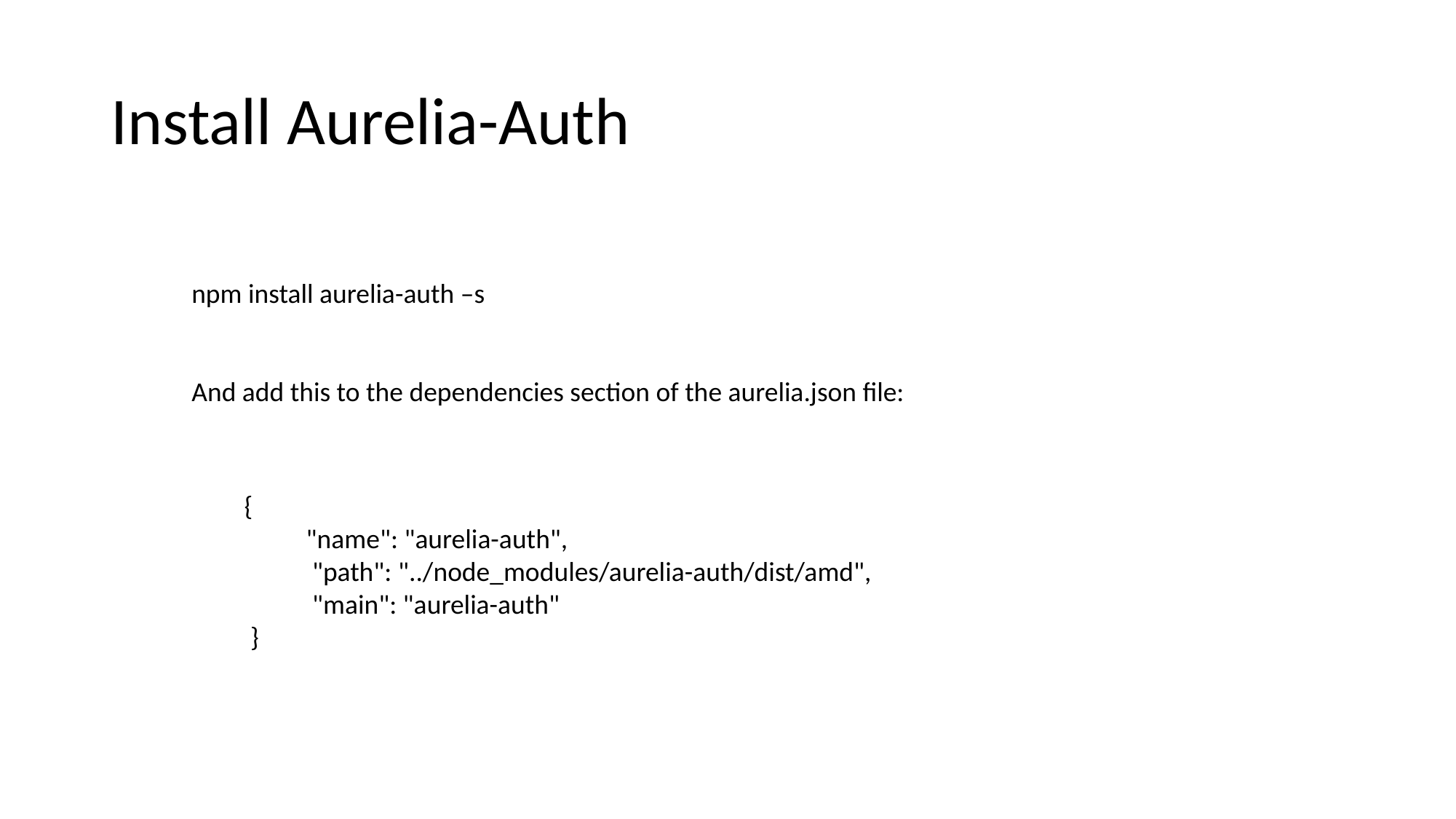

# Install Aurelia-Auth
npm install aurelia-auth –s

And add this to the dependencies section of the aurelia.json file:
{
          "name": "aurelia-auth",
           "path": "../node_modules/aurelia-auth/dist/amd",
           "main": "aurelia-auth"
 }